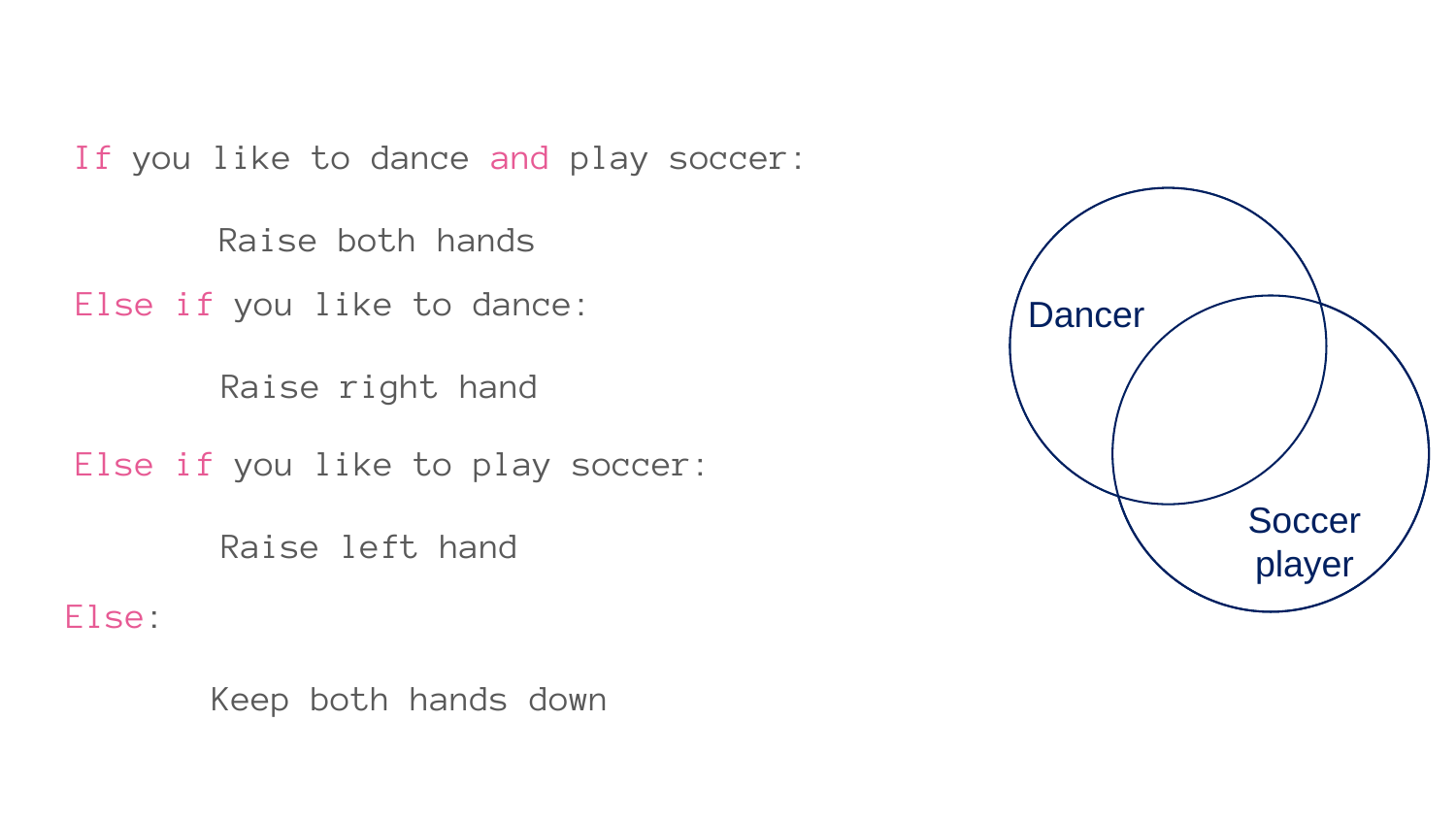

If you like to dance and play soccer:
	Raise both hands

Else if you like to dance:
	Raise right hand
Dancer
Else if you like to play soccer:
	Raise left hand
Soccer player
Else:
	Keep both hands down